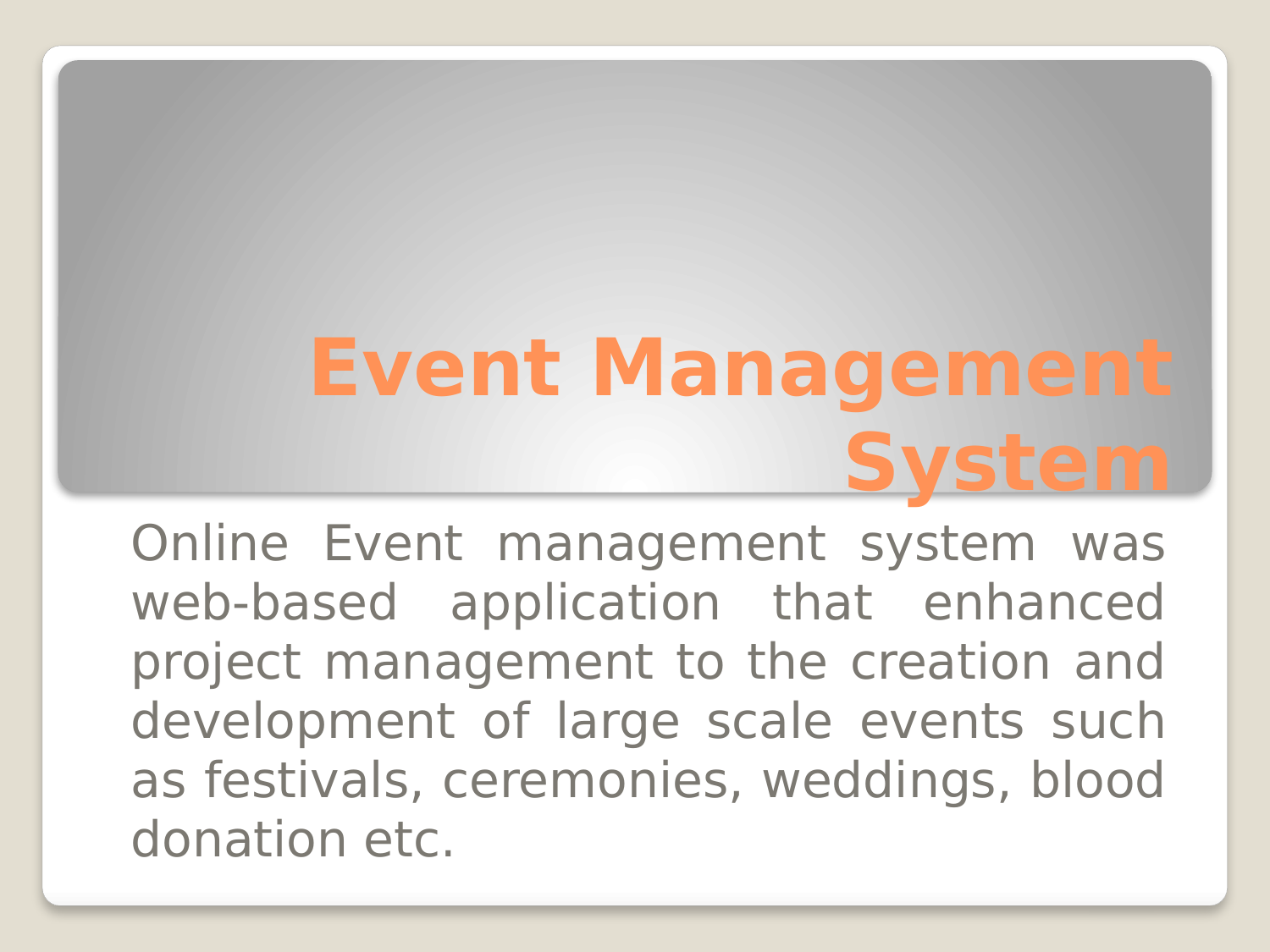

# Event Management System
Online Event management system was web-based application that enhanced project management to the creation and development of large scale events such as festivals, ceremonies, weddings, blood donation etc.